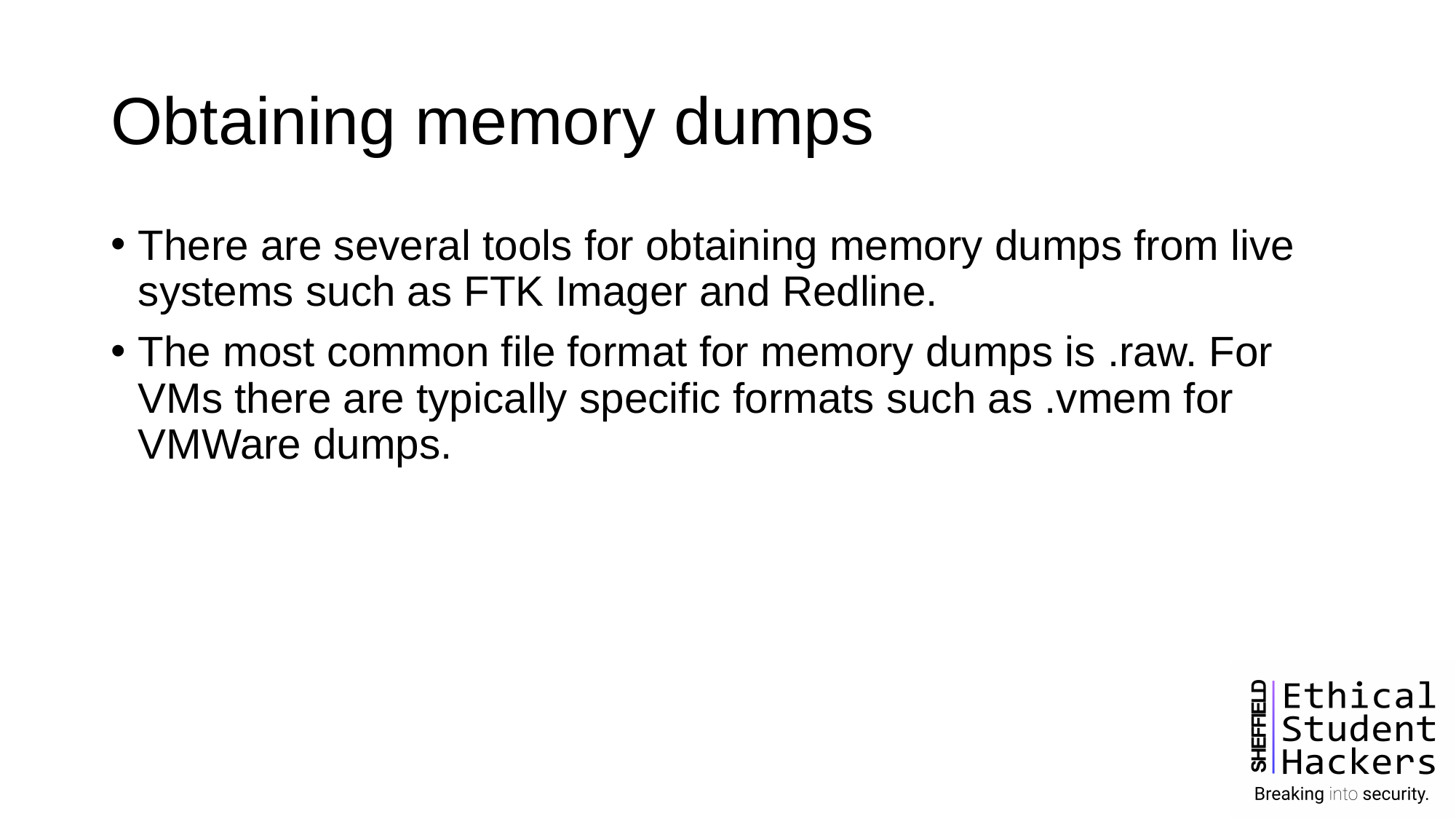

# Obtaining memory dumps
There are several tools for obtaining memory dumps from live systems such as FTK Imager and Redline.
The most common file format for memory dumps is .raw. For VMs there are typically specific formats such as .vmem for VMWare dumps.